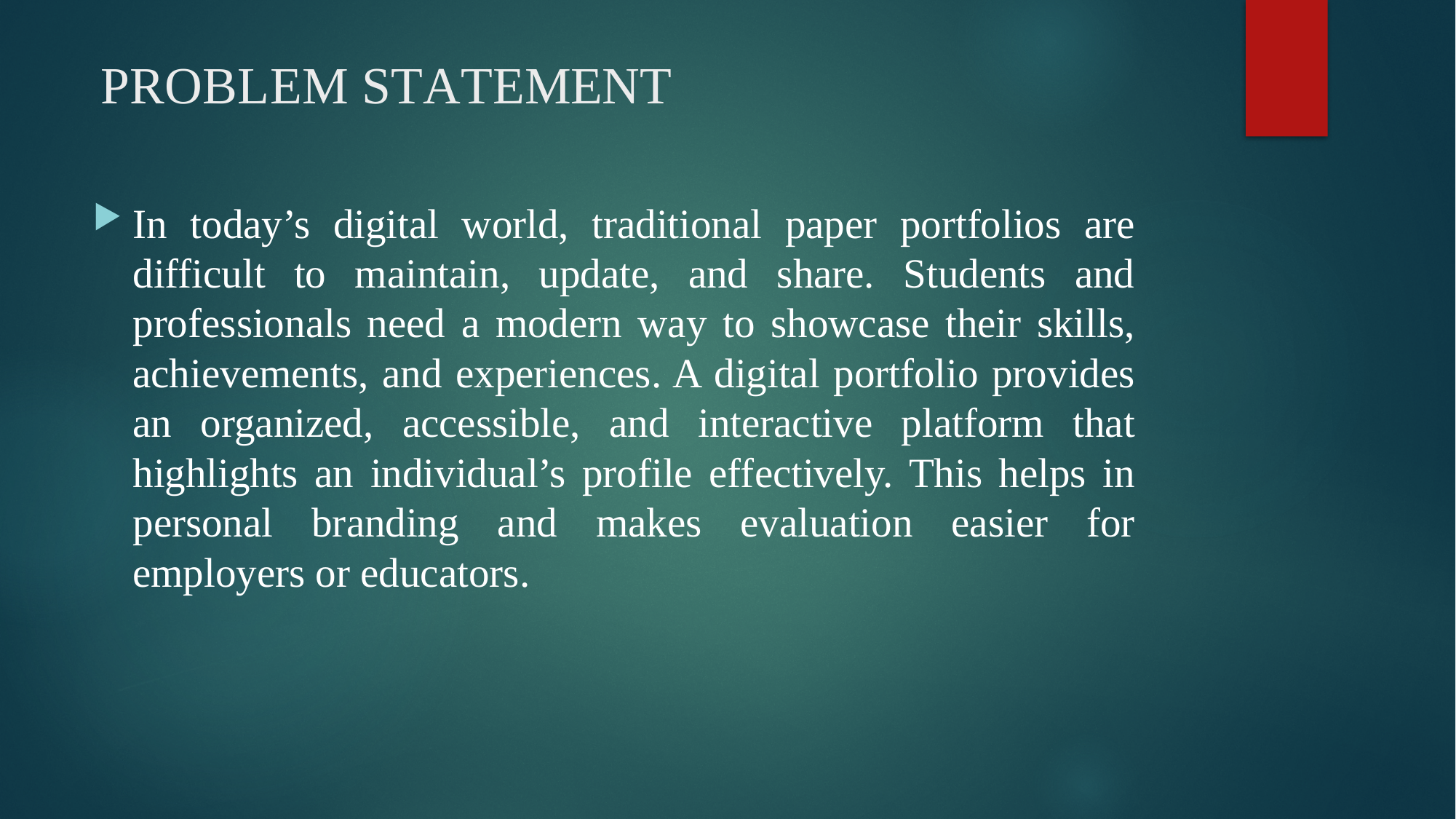

# PROBLEM STATEMENT
In today’s digital world, traditional paper portfolios are difficult to maintain, update, and share. Students and professionals need a modern way to showcase their skills, achievements, and experiences. A digital portfolio provides an organized, accessible, and interactive platform that highlights an individual’s profile effectively. This helps in personal branding and makes evaluation easier for employers or educators.